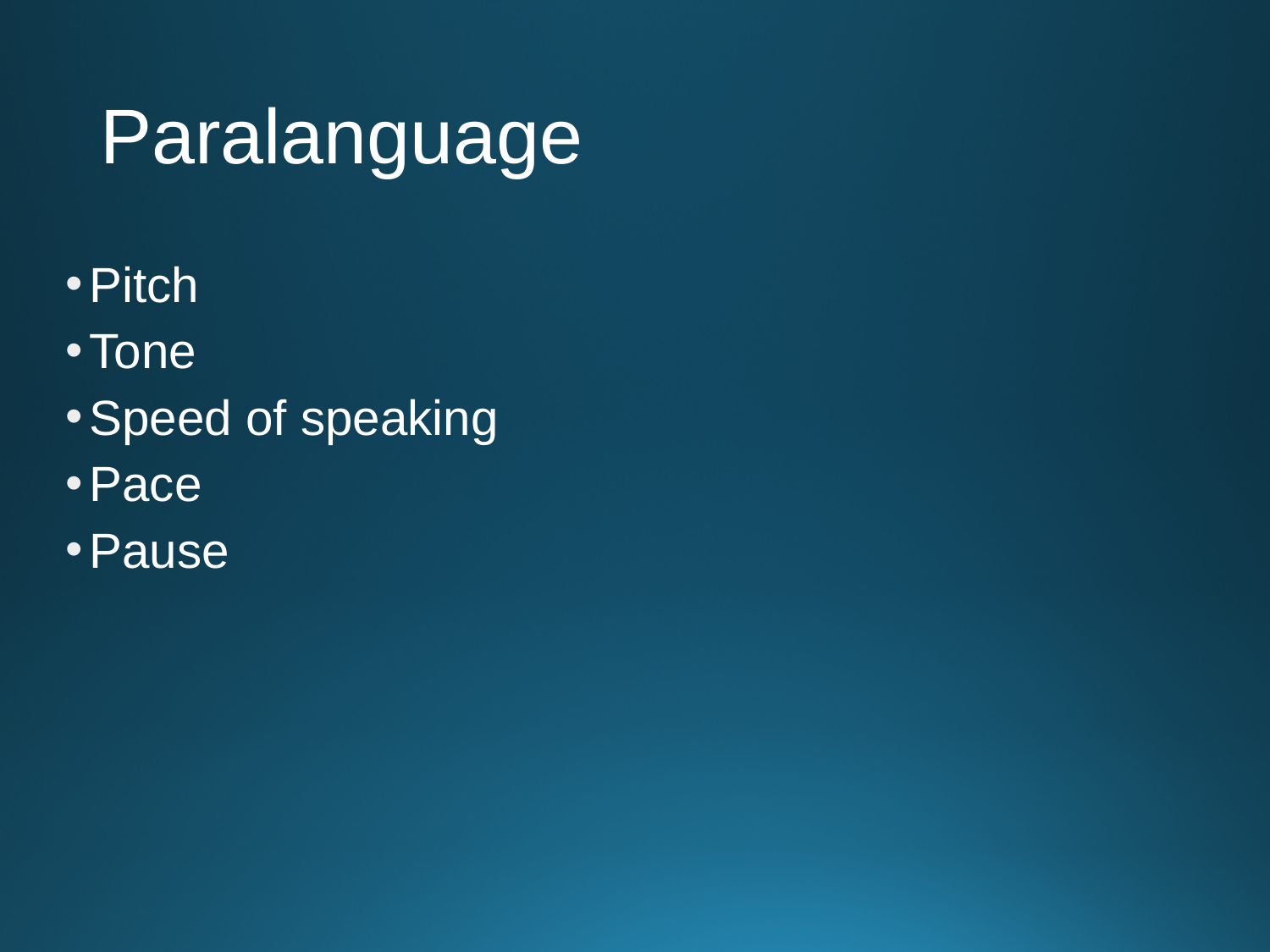

# Paralanguage
Pitch
Tone
Speed of speaking
Pace
Pause